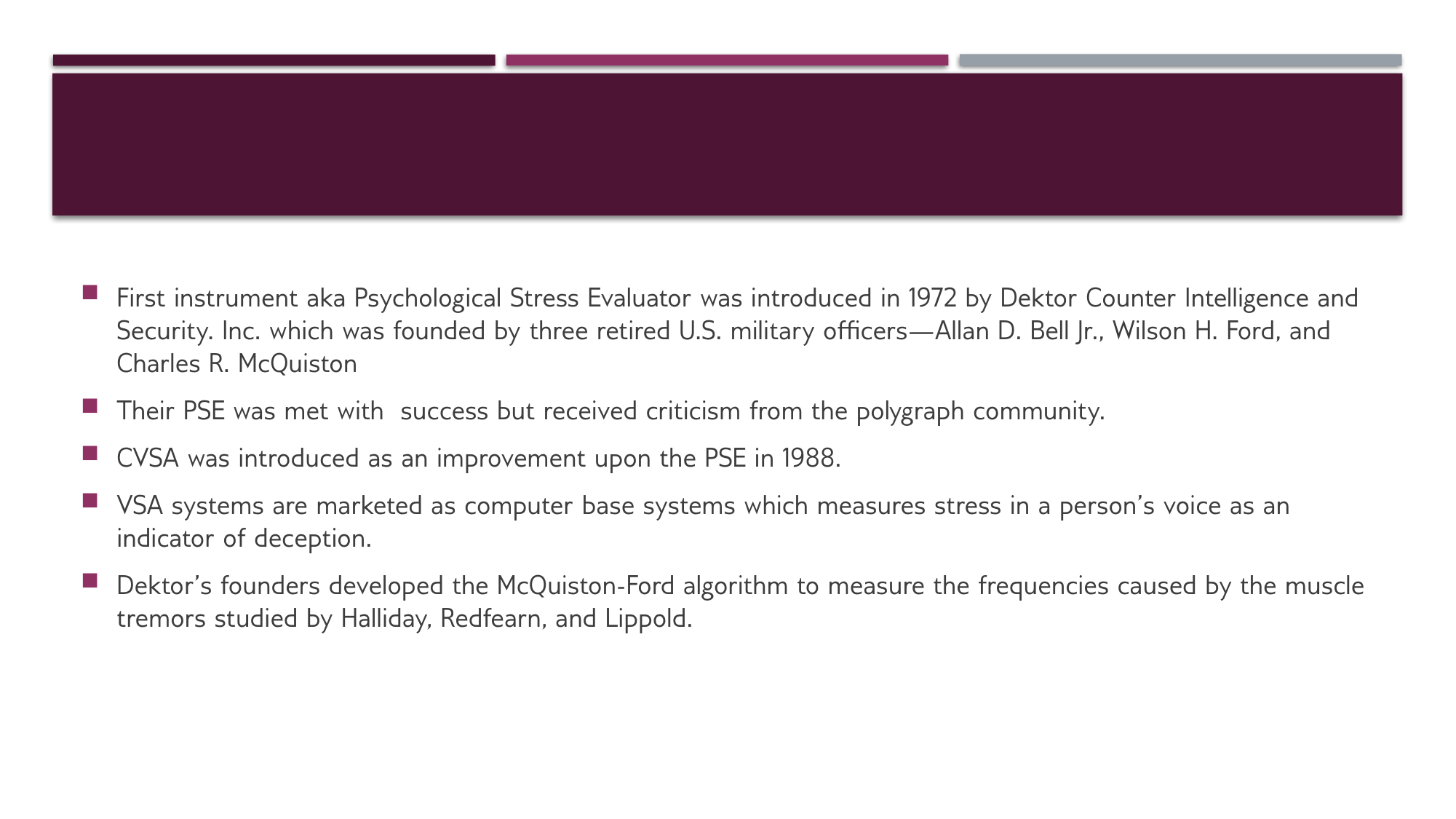

First instrument aka Psychological Stress Evaluator was introduced in 1972 by Dektor Counter Intelligence and Security. Inc. which was founded by three retired U.S. military officers—Allan D. Bell Jr., Wilson H. Ford, and Charles R. McQuiston
Their PSE was met with  success but received criticism from the polygraph community.
CVSA was introduced as an improvement upon the PSE in 1988.
VSA systems are marketed as computer base systems which measures stress in a person’s voice as an indicator of deception.
Dektor’s founders developed the McQuiston-Ford algorithm to measure the frequencies caused by the muscle tremors studied by Halliday, Redfearn, and Lippold.